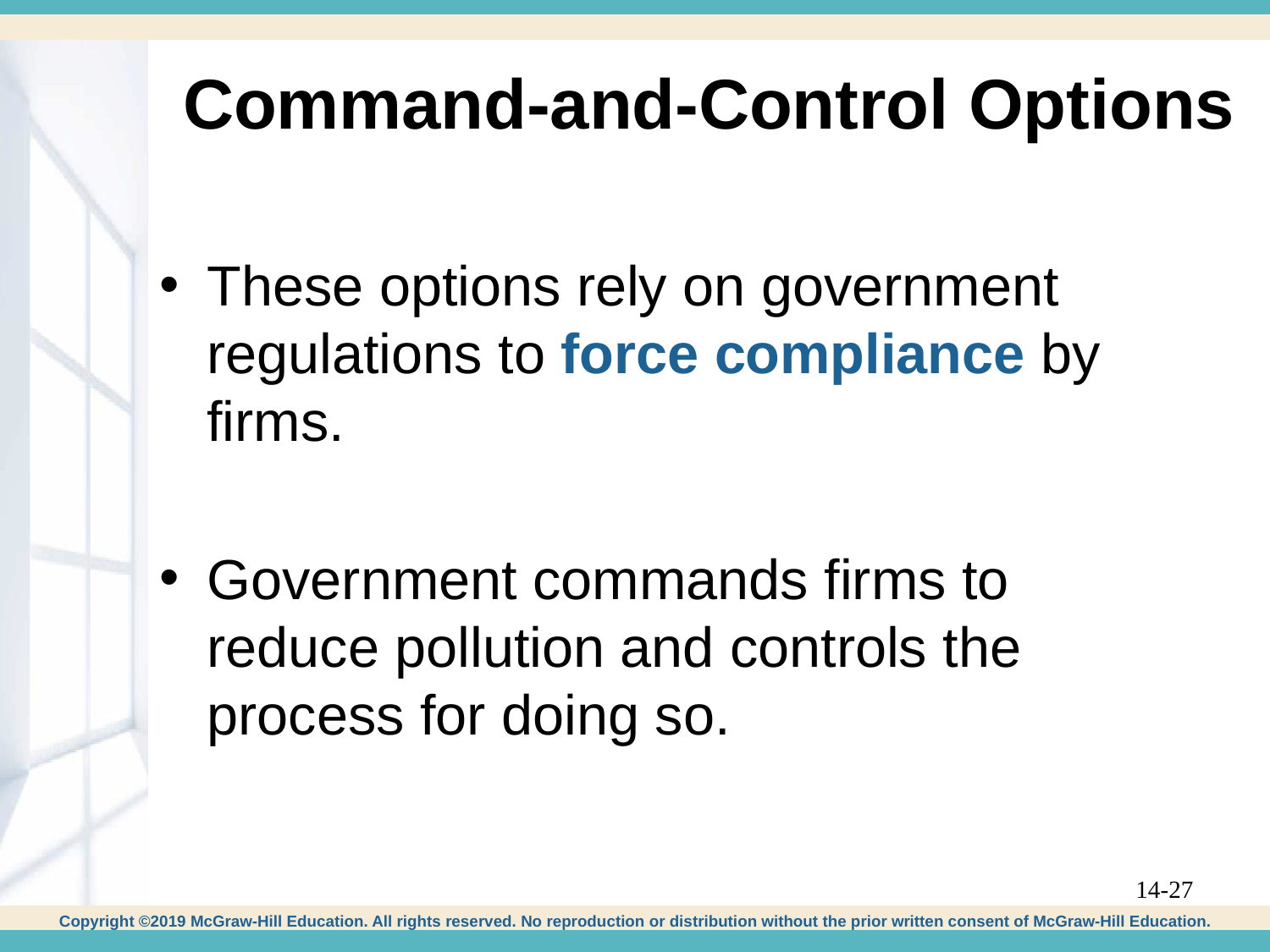

# Command-and-Control Options
These options rely on government regulations to force compliance by firms.

Government commands firms to reduce pollution and controls the process for doing so.
14-27